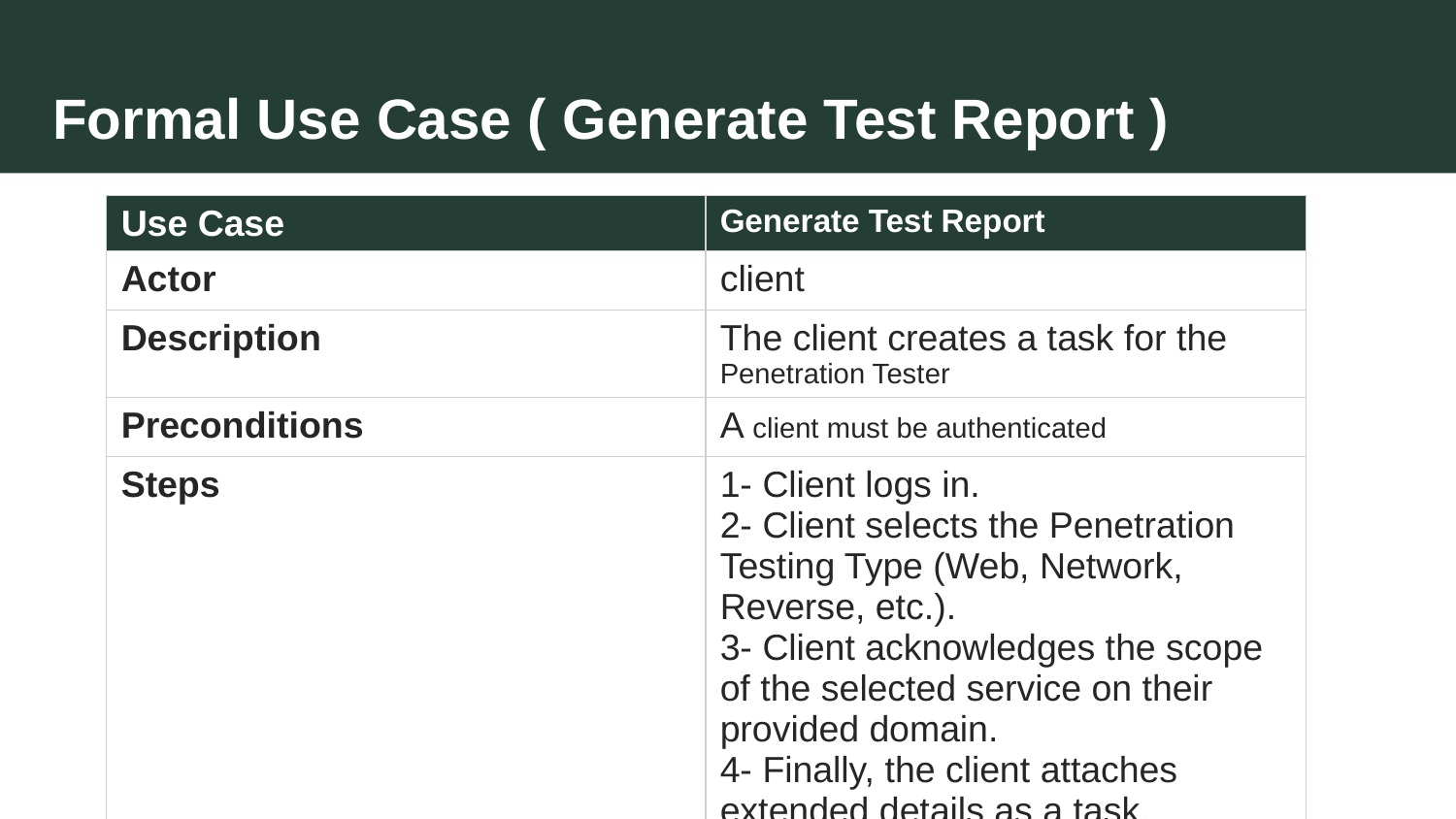

Formal Use Case ( Generate Test Report )
| Use Case | Generate Test Report |
| --- | --- |
| Actor | client |
| Description | The client creates a task for the Penetration Tester |
| Preconditions | A client must be authenticated |
| Steps | 1- Client logs in. 2- Client selects the Penetration Testing Type (Web, Network, Reverse, etc.). 3- Client acknowledges the scope of the selected service on their provided domain. 4- Finally, the client attaches extended details as a task. |
5